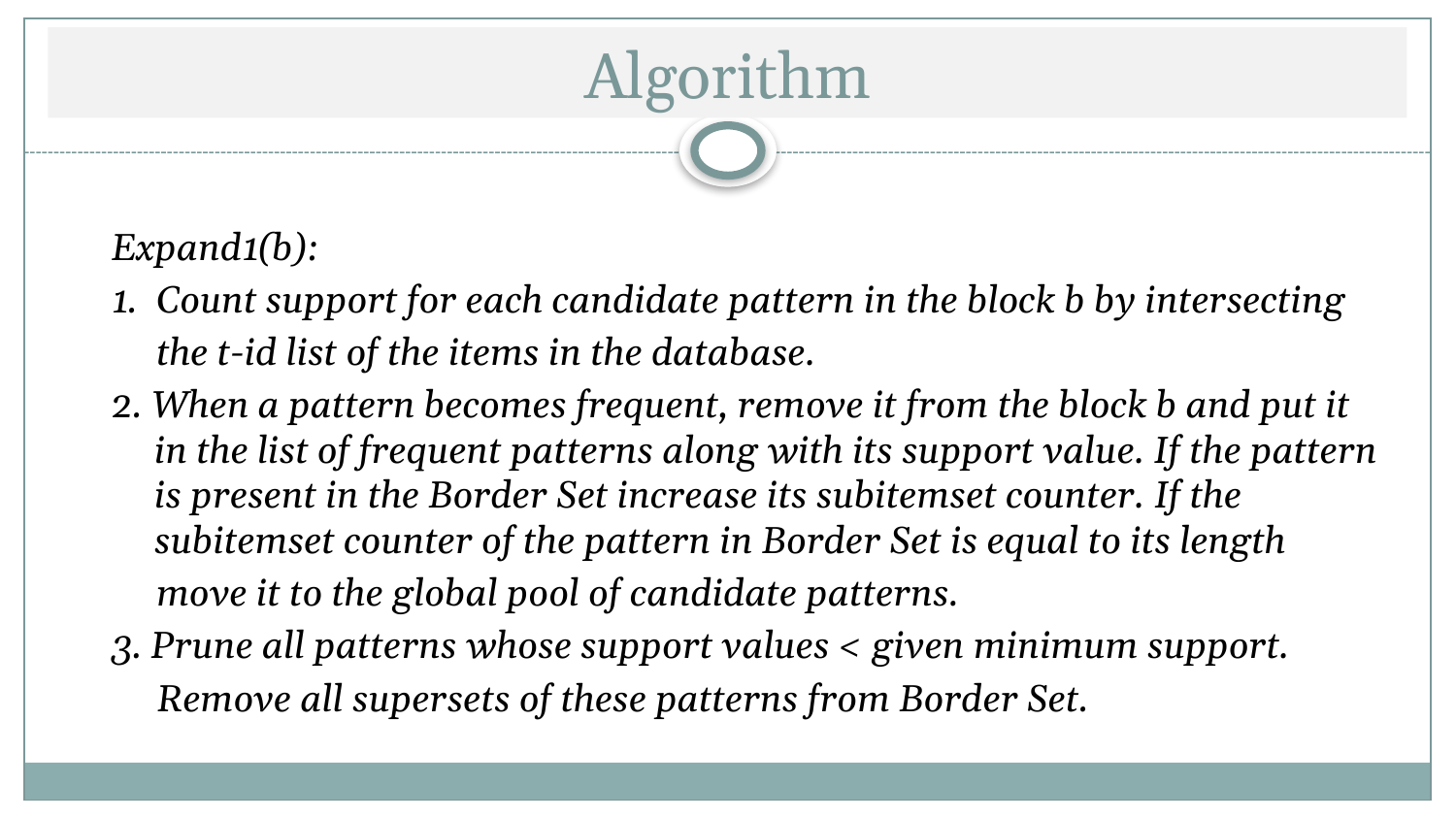

# Algorithm
Expand1(b):
1.  Count support for each candidate pattern in the block b by intersecting
     the t-id list of the items in the database.
2. When a pattern becomes frequent, remove it from the block b and put it in the list of frequent patterns along with its support value. If the pattern is present in the Border Set increase its subitemset counter. If the subitemset counter of the pattern in Border Set is equal to its length
     move it to the global pool of candidate patterns.
3. Prune all patterns whose support values < given minimum support.
     Remove all supersets of these patterns from Border Set.